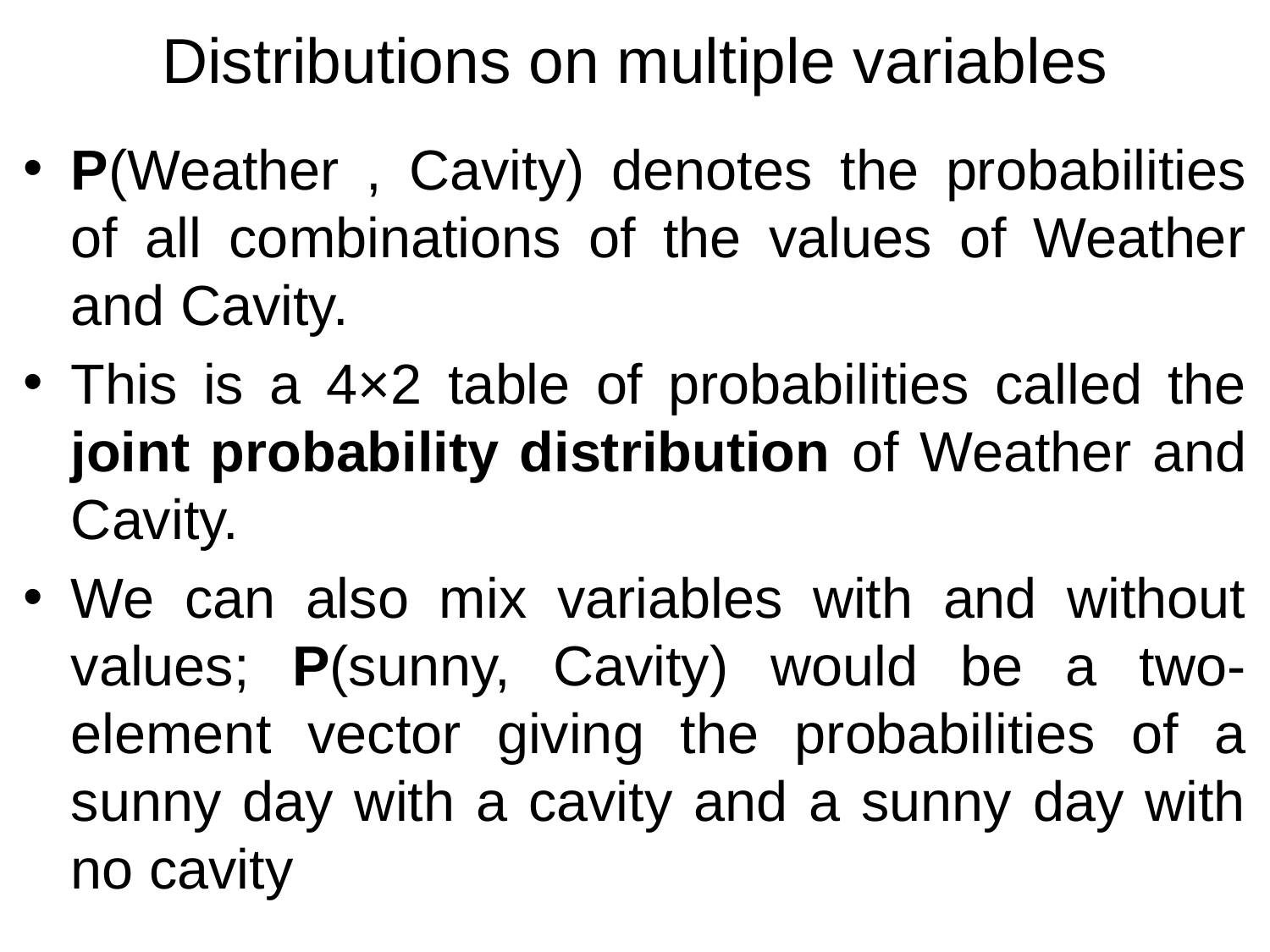

# Distributions on multiple variables
P(Weather , Cavity) denotes the probabilities of all combinations of the values of Weather and Cavity.
This is a 4×2 table of probabilities called the joint probability distribution of Weather and Cavity.
We can also mix variables with and without values; P(sunny, Cavity) would be a two-element vector giving the probabilities of a sunny day with a cavity and a sunny day with no cavity